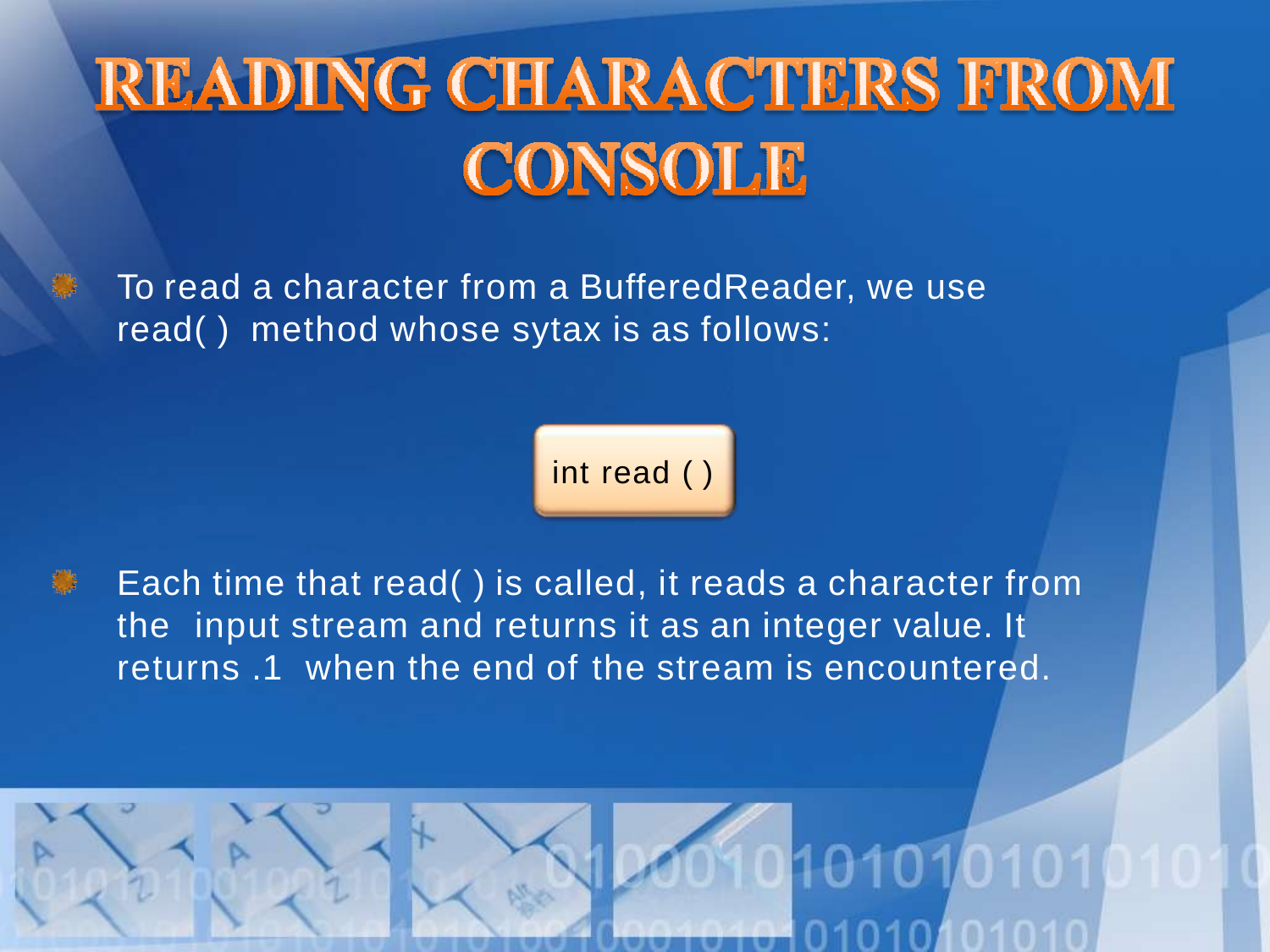

# To read a character from a BufferedReader, we use read( )  method whose sytax is as follows:

int read ( )
Each time that read( ) is called, it reads a character from the  input stream and returns it as an integer value. It returns .1  when the end of the stream is encountered.